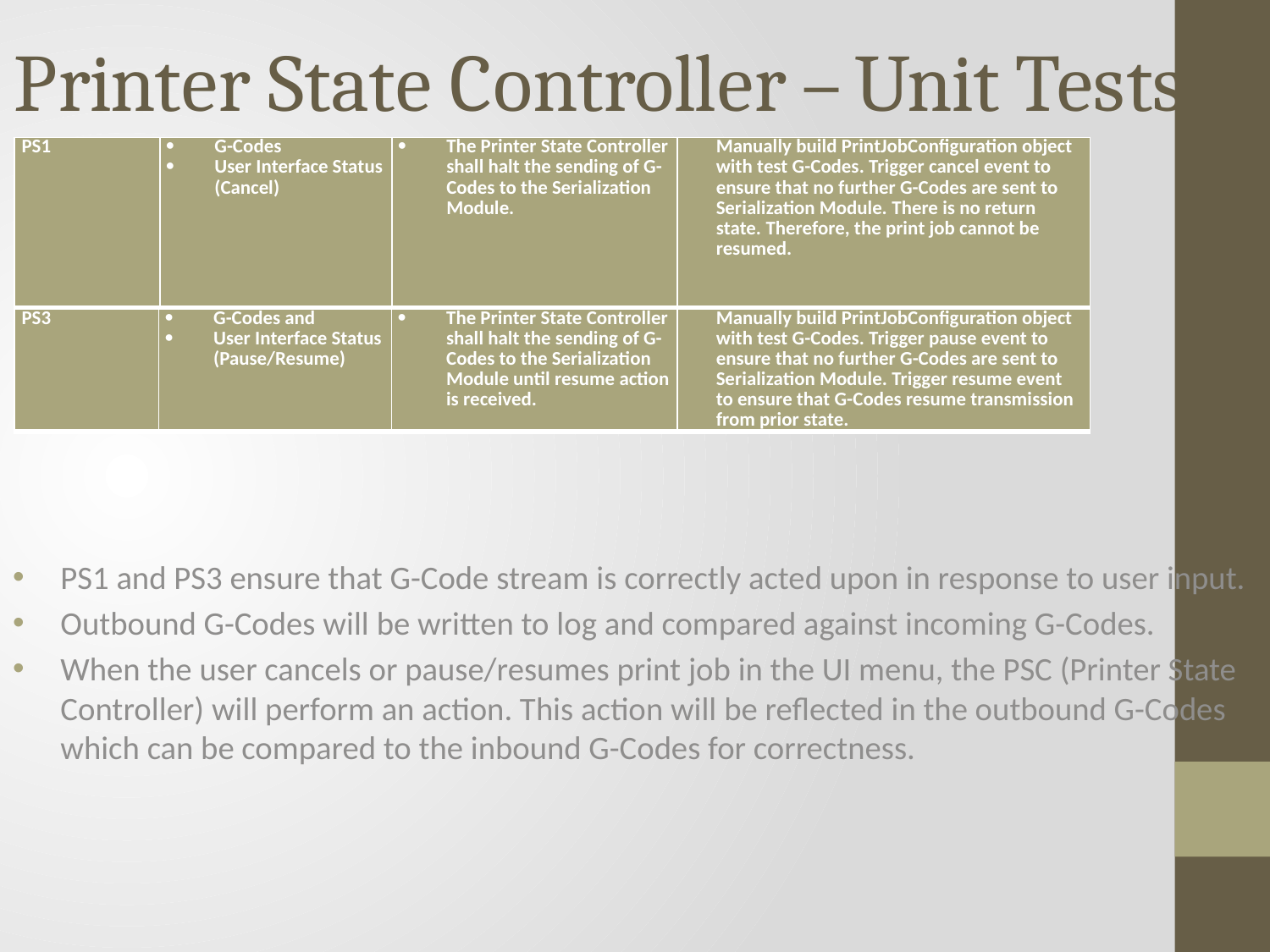

# Printer State Controller – Unit Tests
| PS1 | G-Codes User Interface Status (Cancel) | The Printer State Controller shall halt the sending of G-Codes to the Serialization Module. | Manually build PrintJobConfiguration object with test G-Codes. Trigger cancel event to ensure that no further G-Codes are sent to Serialization Module. There is no return state. Therefore, the print job cannot be resumed. |
| --- | --- | --- | --- |
| PS3 | G-Codes and User Interface Status (Pause/Resume) | The Printer State Controller shall halt the sending of G-Codes to the Serialization Module until resume action is received. | Manually build PrintJobConfiguration object with test G-Codes. Trigger pause event to ensure that no further G-Codes are sent to Serialization Module. Trigger resume event to ensure that G-Codes resume transmission from prior state. |
| --- | --- | --- | --- |
PS1 and PS3 ensure that G-Code stream is correctly acted upon in response to user input.
Outbound G-Codes will be written to log and compared against incoming G-Codes.
When the user cancels or pause/resumes print job in the UI menu, the PSC (Printer State Controller) will perform an action. This action will be reflected in the outbound G-Codes which can be compared to the inbound G-Codes for correctness.